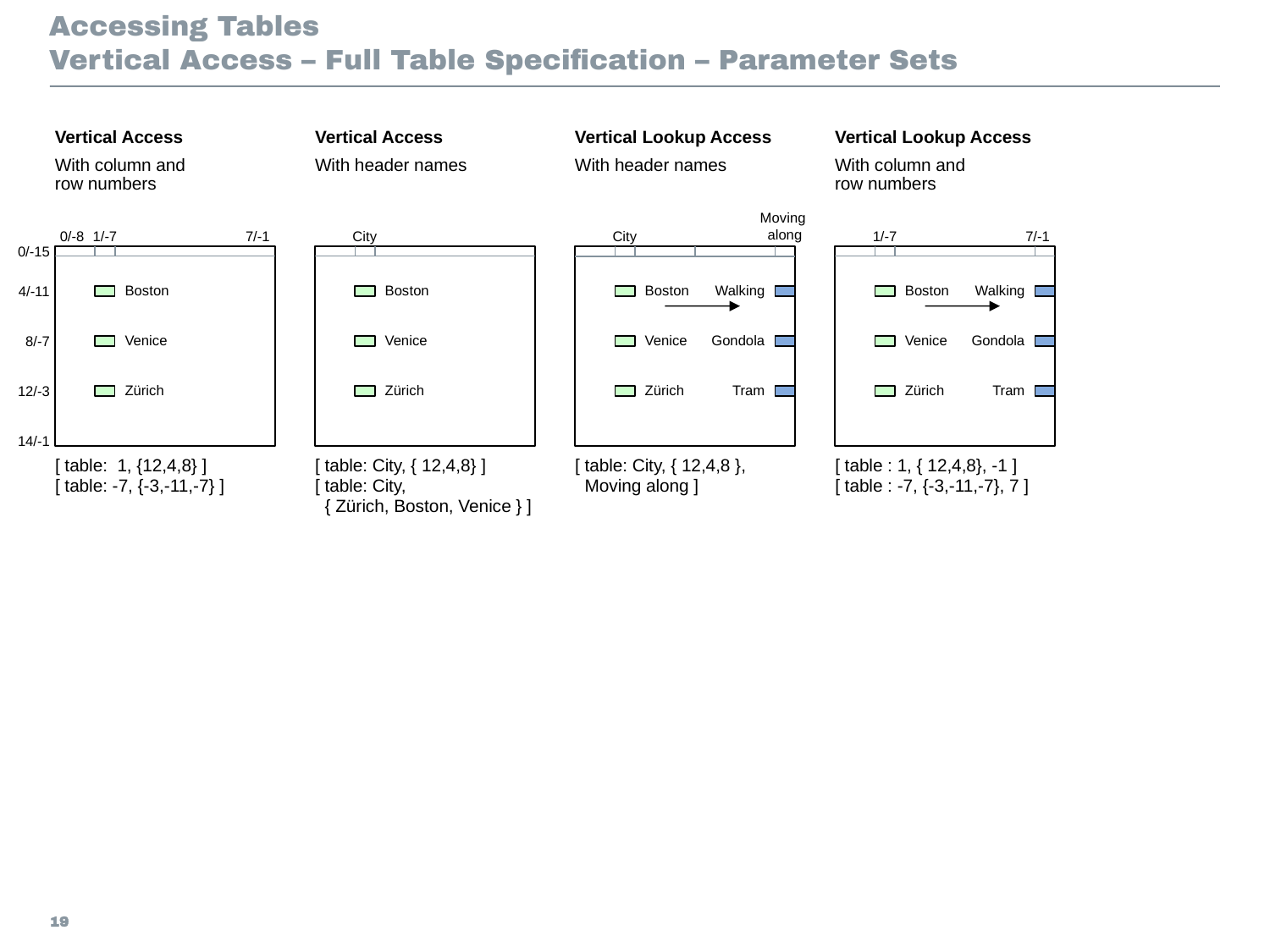

# Accessing Tables Vertical Access – Full Table Specification – Parameter Sets
Vertical Access
Vertical Access
Vertical Lookup Access
Vertical Lookup Access
With column and
row numbers
With header names
With header names
With column and
row numbers
Moving
along
7/-1
0/-8
1/-7
7/-1
City
1/-7
City

0/-15

Boston
Boston
Boston
Walking
Boston
Walking
4/-11

Venice
Venice
Venice
Gondola
Venice
Gondola
8/-7

Zürich
Zürich
Zürich
Tram
Zürich
Tram
12/-3

14/-1
[ table: City, { 12,4,8 },
  Moving along ]
[ table : 1, { 12,4,8}, -1 ]
[ table : -7, {-3,-11,-7}, 7 ]

[ table:  1, {12,4,8} ]
[ table: -7, {-3,-11,-7} ]
[ table: City, { 12,4,8} ]
[ table: City,
  { Zürich, Boston, Venice } ]